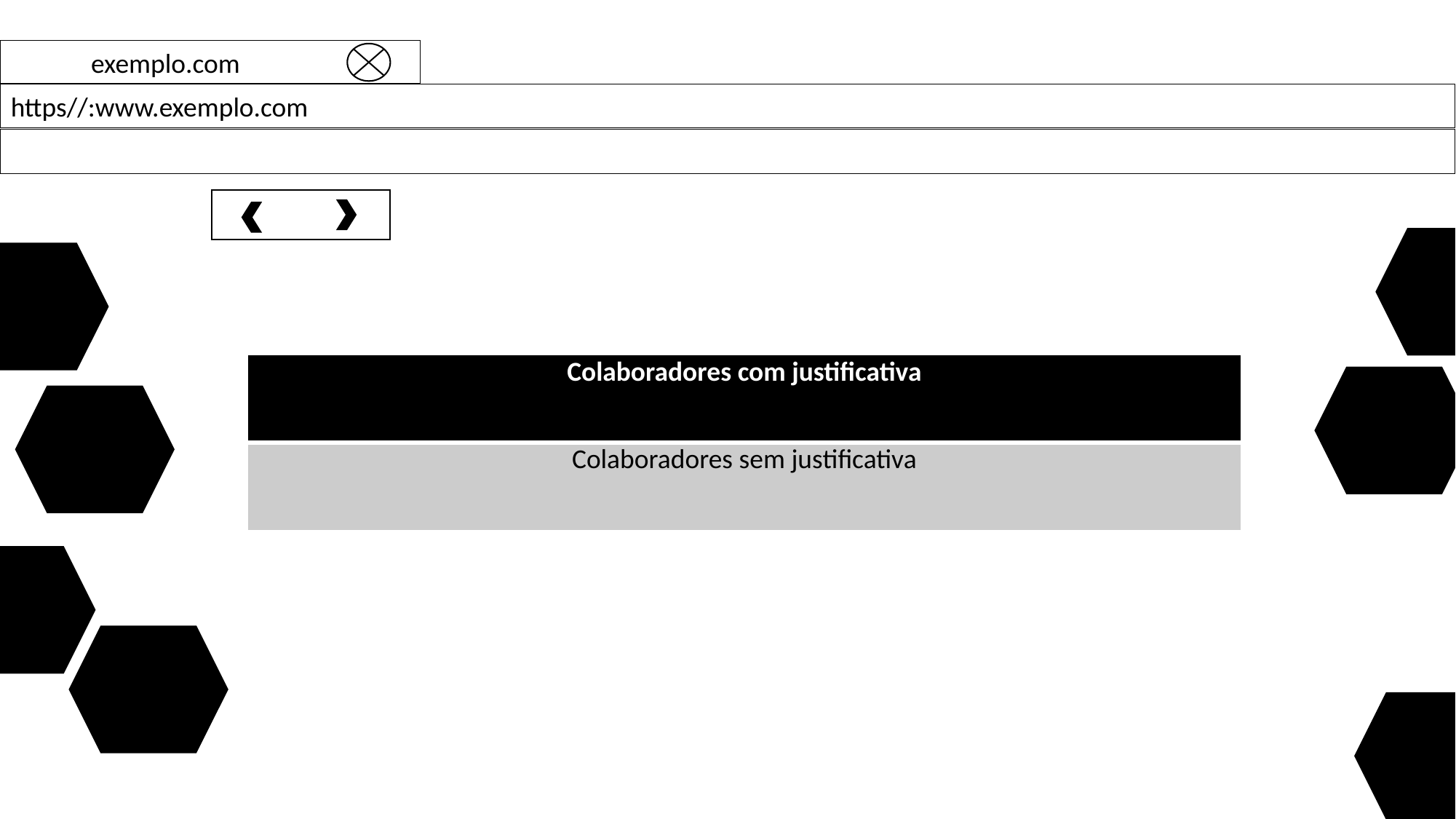

exemplo.com

https//:www.exemplo.com

| Colaboradores com justificativa |
| --- |
| Colaboradores sem justificativa |